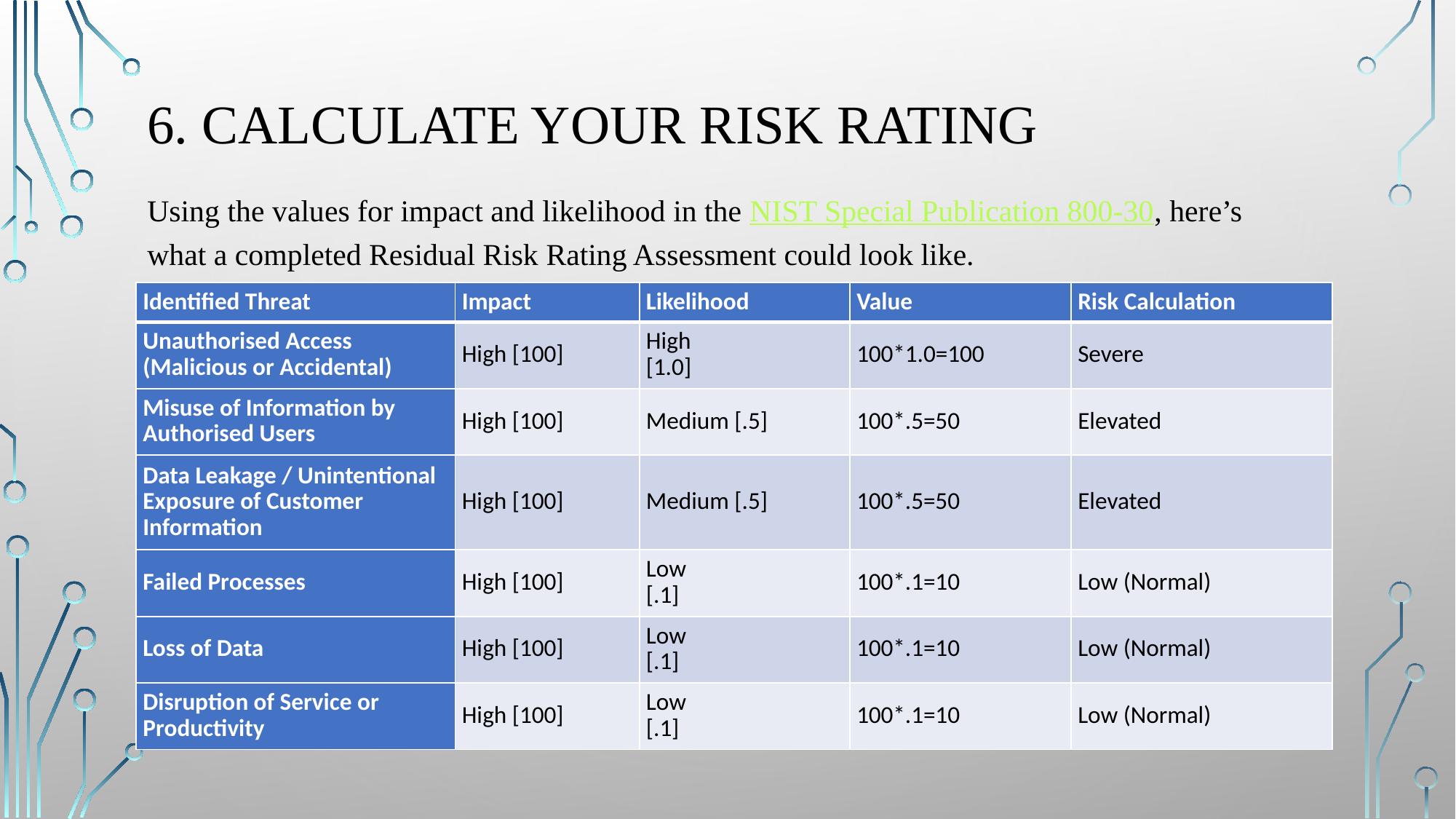

# 6. Calculate your risk rating
Using the values for impact and likelihood in the NIST Special Publication 800-30, here’s what a completed Residual Risk Rating Assessment could look like.
| Identified Threat | Impact | Likelihood | Value | Risk Calculation |
| --- | --- | --- | --- | --- |
| Unauthorised Access (Malicious or Accidental) | High [100] | High [1.0] | 100\*1.0=100 | Severe |
| Misuse of Information by Authorised Users | High [100] | Medium [.5] | 100\*.5=50 | Elevated |
| Data Leakage / Unintentional Exposure of Customer Information | High [100] | Medium [.5] | 100\*.5=50 | Elevated |
| Failed Processes | High [100] | Low  [.1] | 100\*.1=10 | Low (Normal) |
| Loss of Data | High [100] | Low  [.1] | 100\*.1=10 | Low (Normal) |
| Disruption of Service or Productivity | High [100] | Low  [.1] | 100\*.1=10 | Low (Normal) |